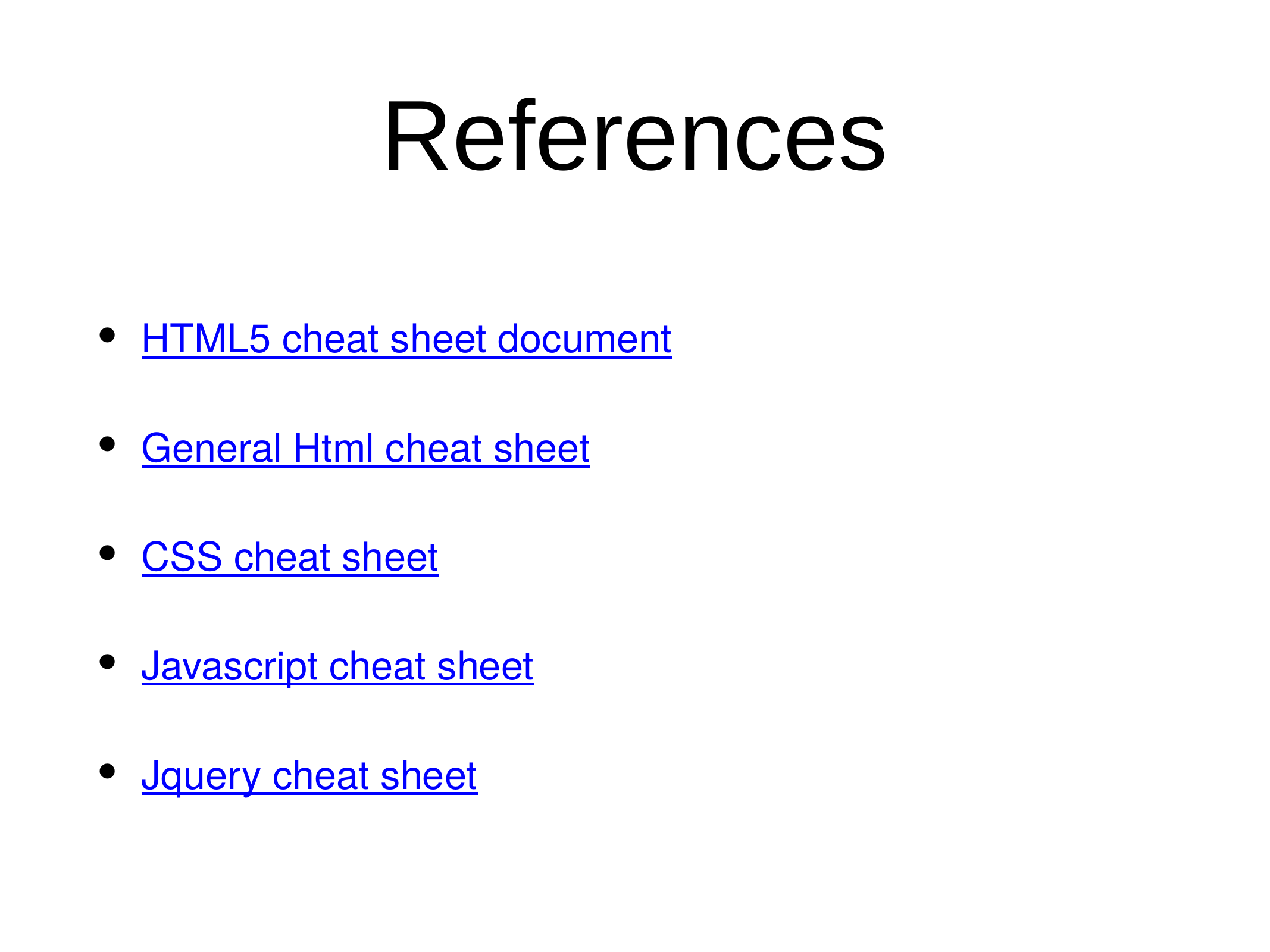

# References
HTML5 cheat sheet document
General Html cheat sheet
CSS cheat sheet
Javascript cheat sheet
Jquery cheat sheet